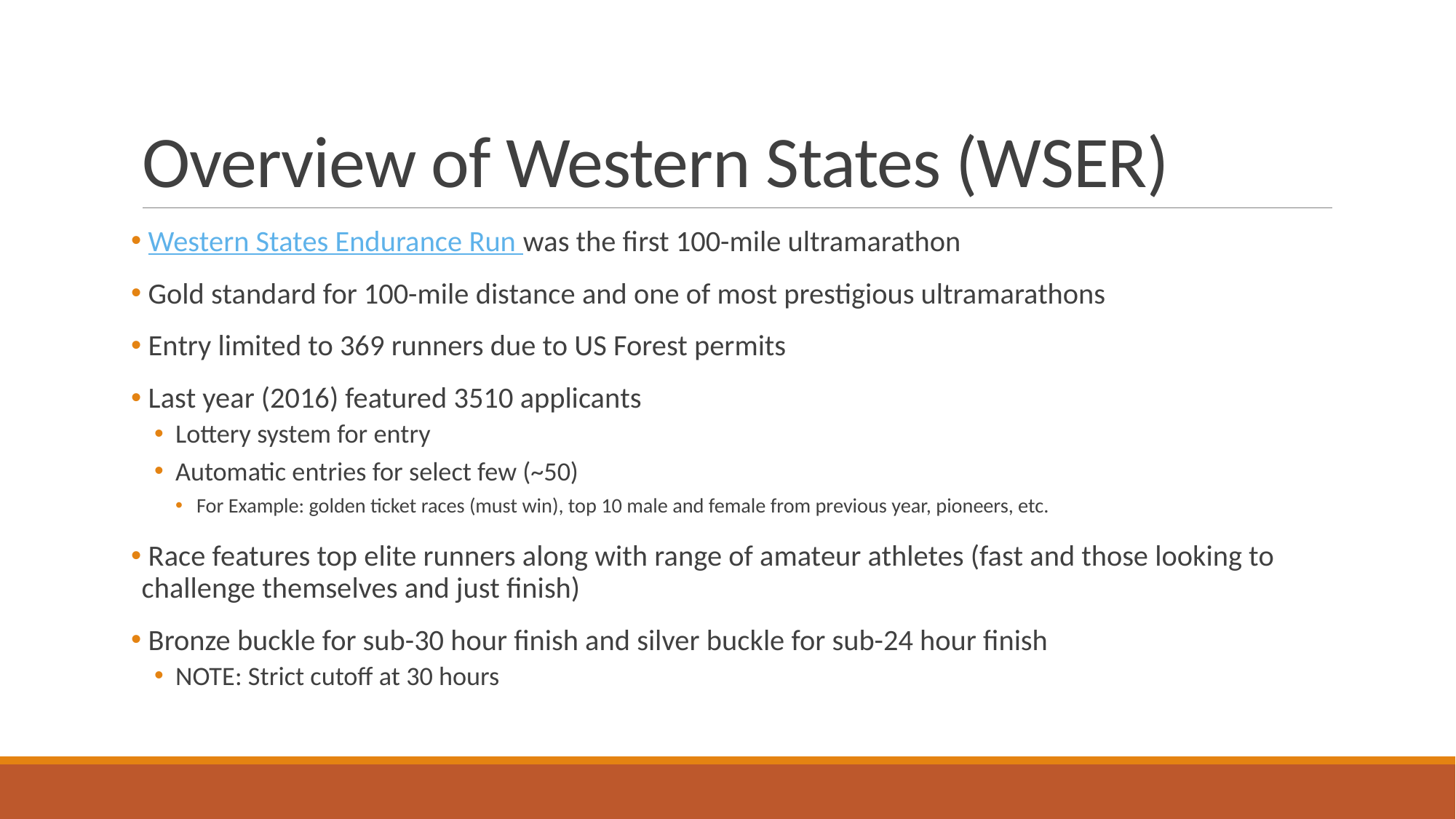

# Overview of Western States (WSER)
 Western States Endurance Run was the first 100-mile ultramarathon
 Gold standard for 100-mile distance and one of most prestigious ultramarathons
 Entry limited to 369 runners due to US Forest permits
 Last year (2016) featured 3510 applicants
Lottery system for entry
Automatic entries for select few (~50)
For Example: golden ticket races (must win), top 10 male and female from previous year, pioneers, etc.
 Race features top elite runners along with range of amateur athletes (fast and those looking to challenge themselves and just finish)
 Bronze buckle for sub-30 hour finish and silver buckle for sub-24 hour finish
NOTE: Strict cutoff at 30 hours